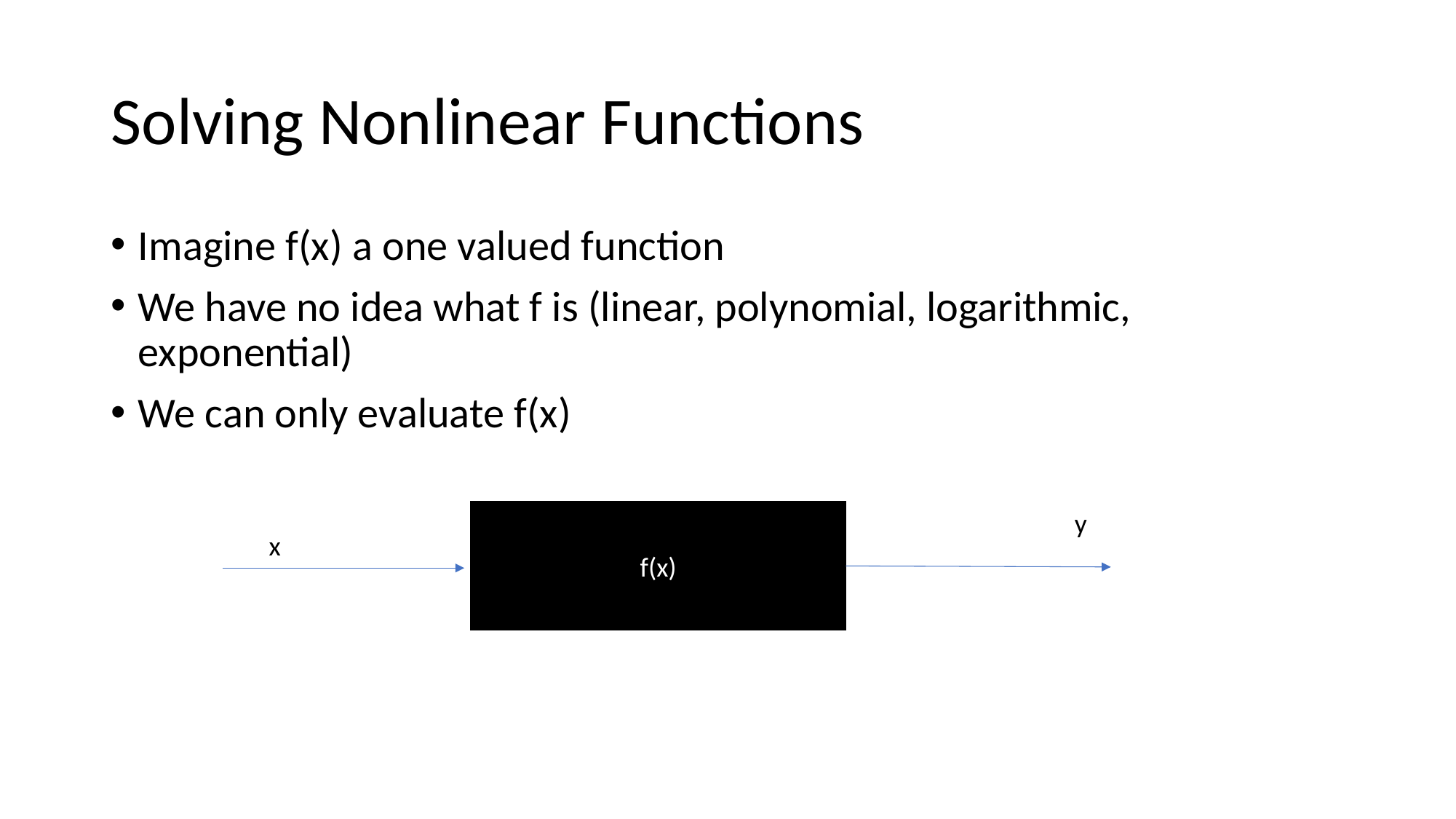

# Solving Nonlinear Functions
Imagine f(x) a one valued function
We have no idea what f is (linear, polynomial, logarithmic, exponential)
We can only evaluate f(x)

y
f(x)
x